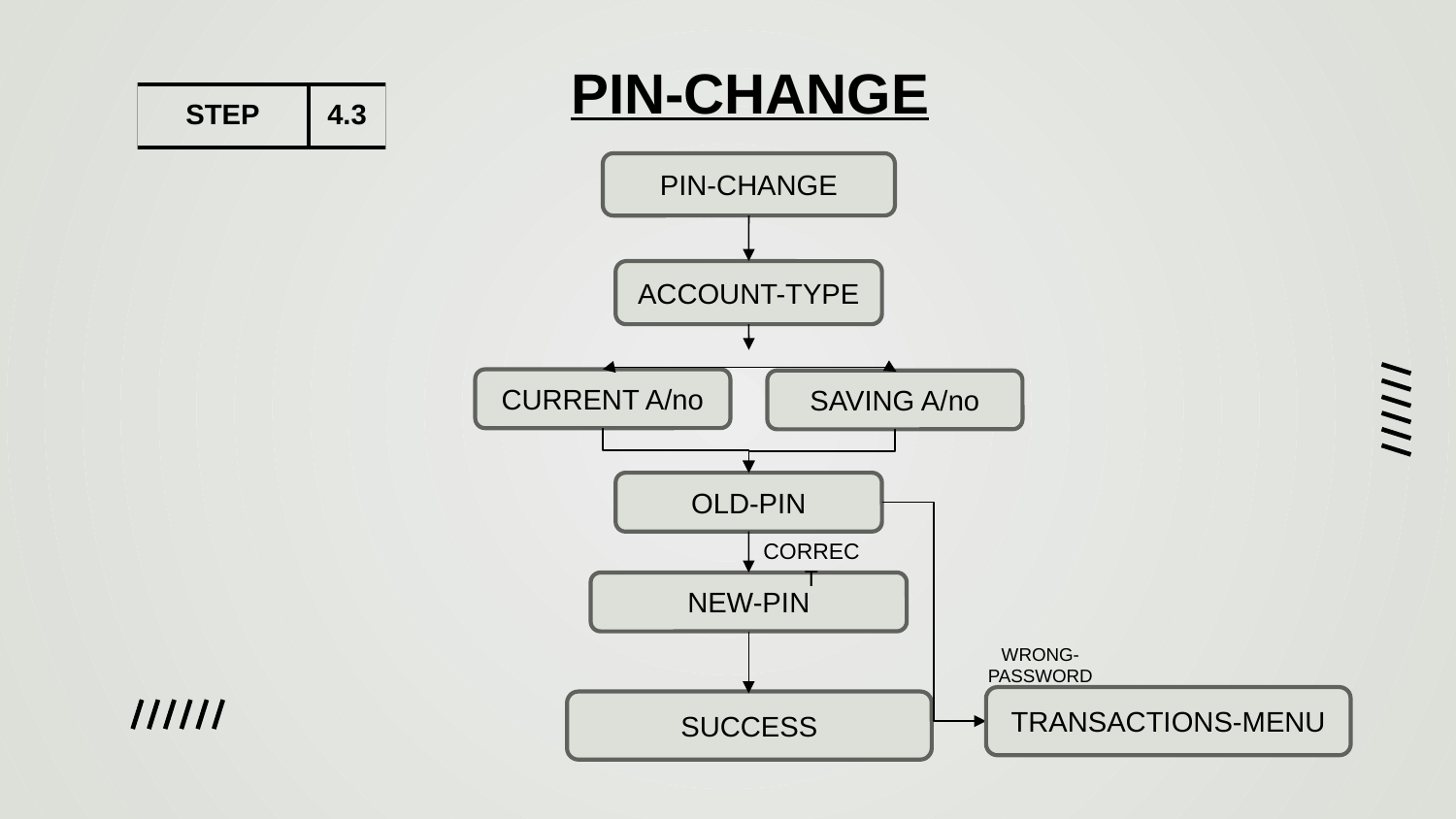

PIN-CHANGE
| STEP | 4.3 |
| --- | --- |
PIN-CHANGE
ACCOUNT-TYPE
CURRENT A/no
SAVING A/no
OLD-PIN
CORRECT
NEW-PIN
WRONG-PASSWORD
TRANSACTIONS-MENU
SUCCESS